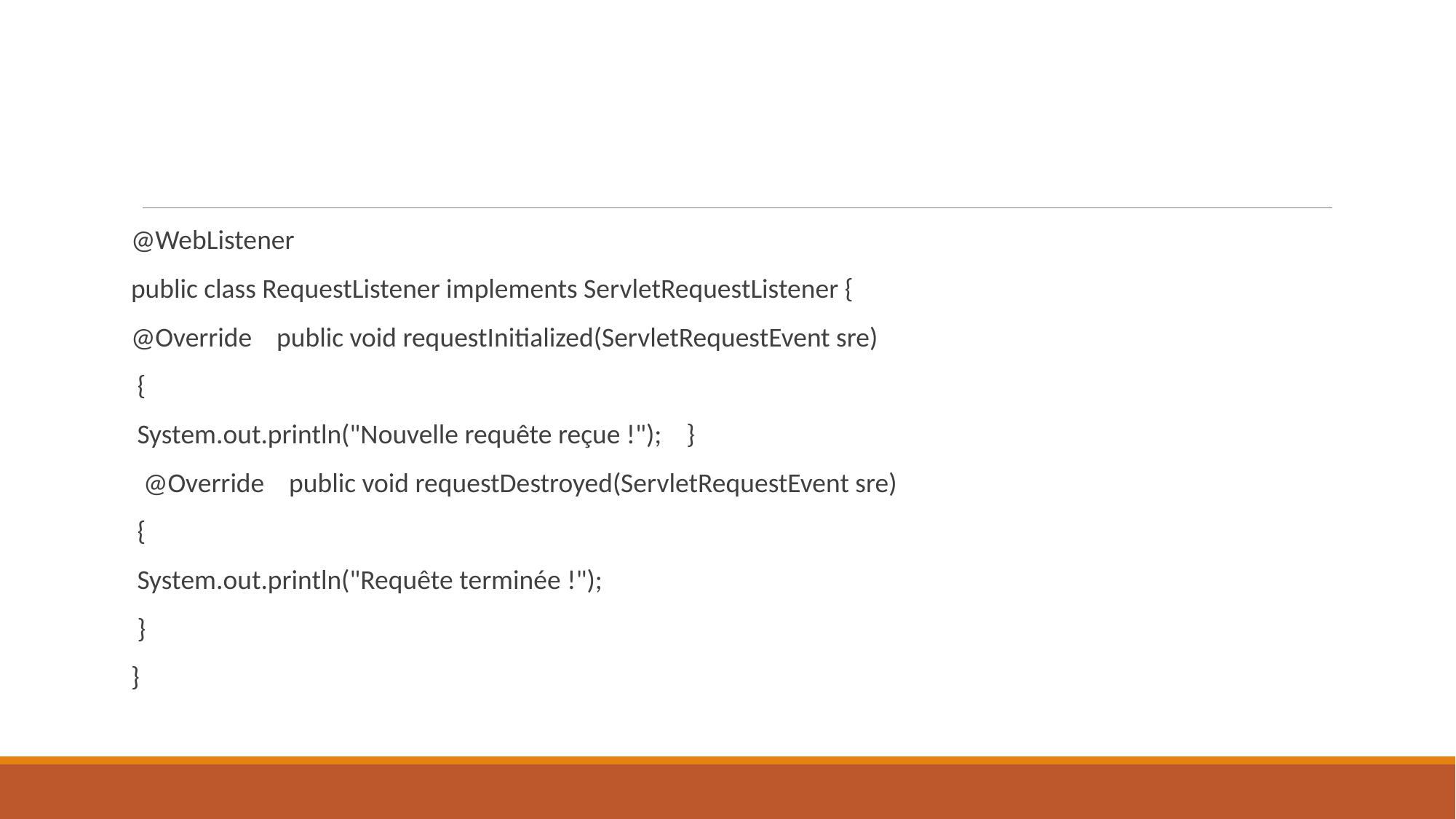

#
@WebListener
public class RequestListener implements ServletRequestListener {
@Override    public void requestInitialized(ServletRequestEvent sre)
 {
 System.out.println("Nouvelle requête reçue !");    }
  @Override    public void requestDestroyed(ServletRequestEvent sre)
 {
 System.out.println("Requête terminée !");
 }
}